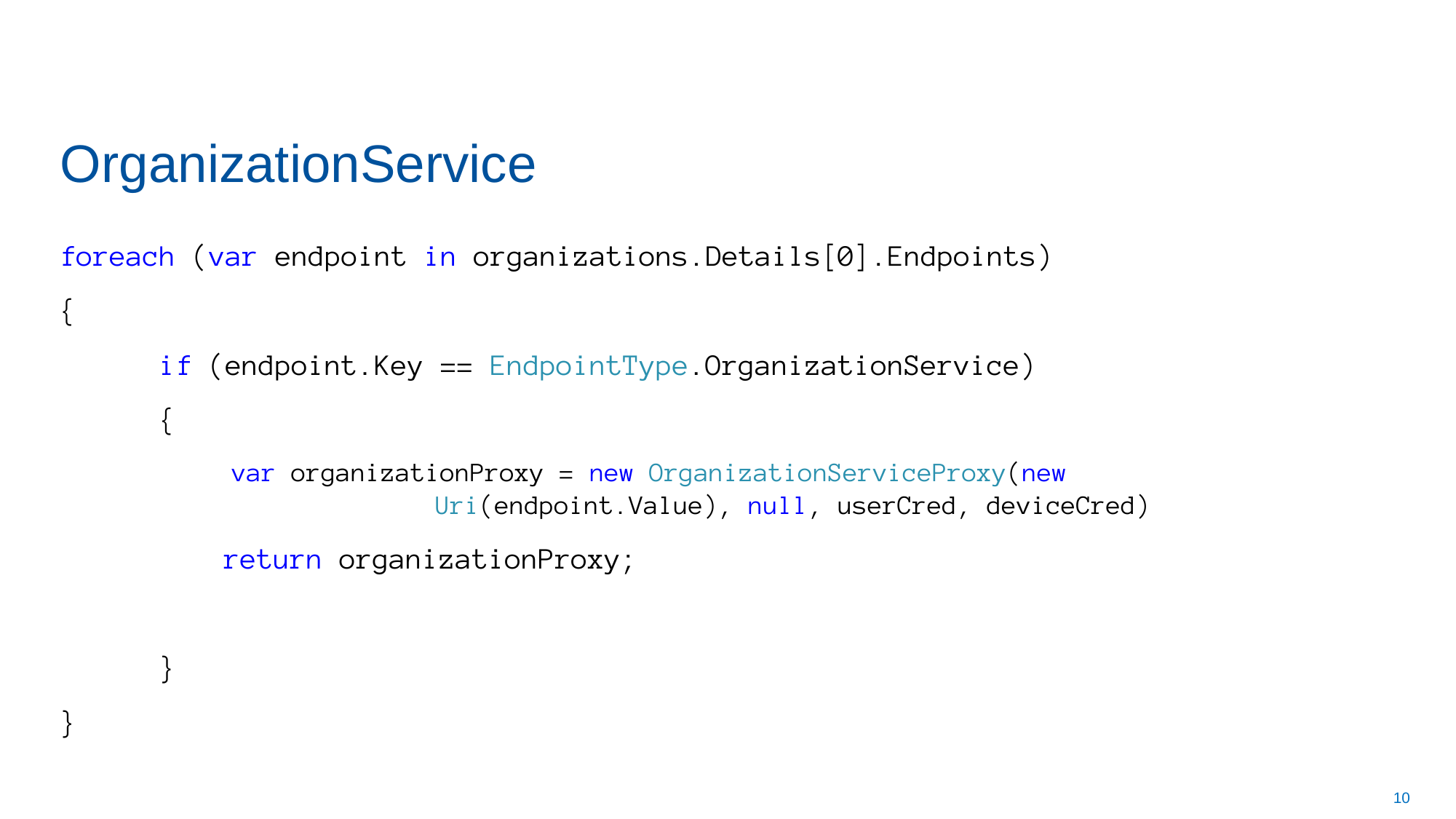

# OrganizationService
foreach (var endpoint in organizations.Details[0].Endpoints)
{
      if (endpoint.Key == EndpointType.OrganizationService)
      {
    	 var organizationProxy = new OrganizationServiceProxy(new 						Uri(endpoint.Value), null, userCred, deviceCred)
return organizationProxy;

      }
}